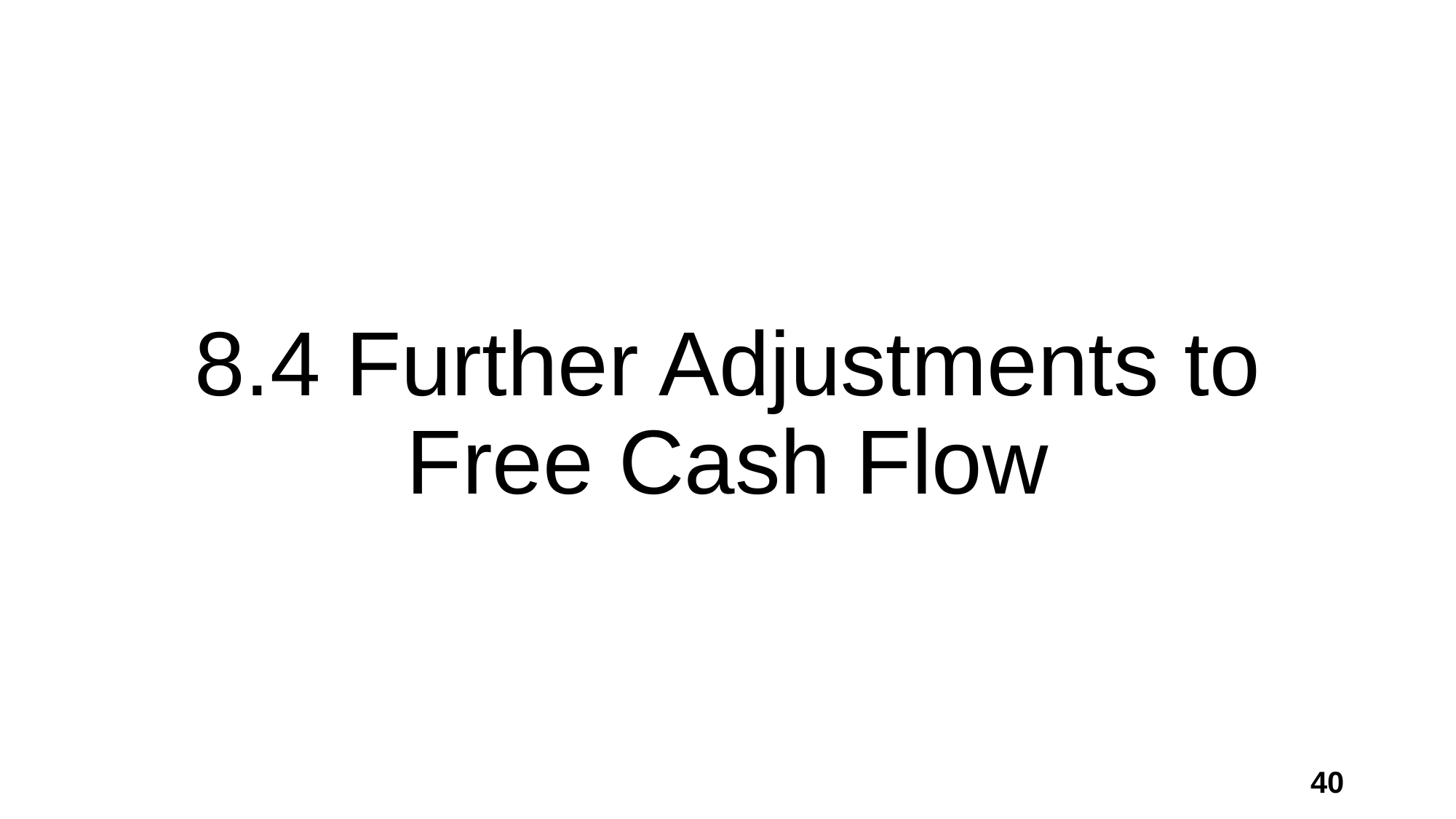

# 8.4 Further Adjustments to Free Cash Flow

40